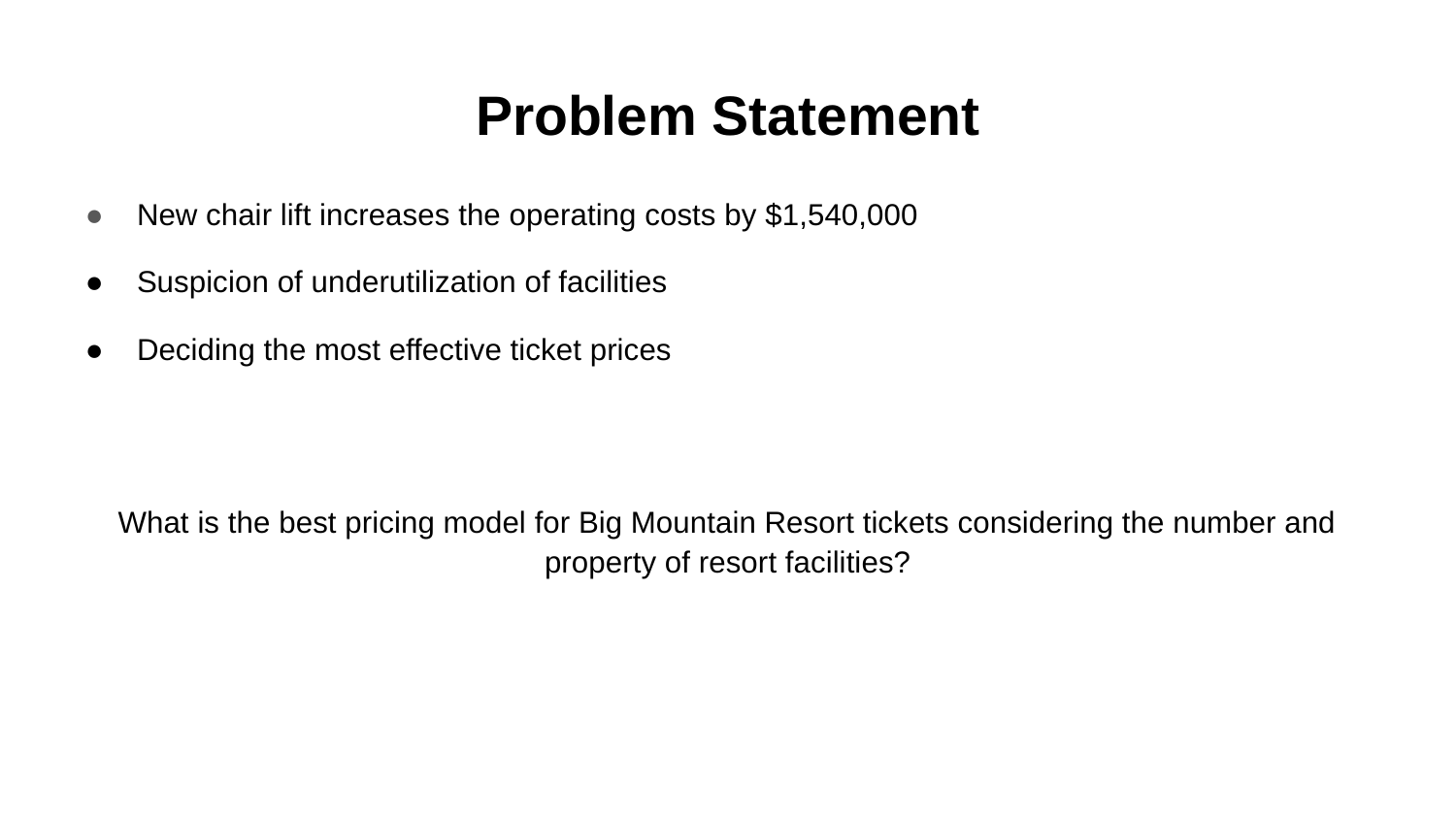

# Problem Statement
New chair lift increases the operating costs by $1,540,000

Suspicion of underutilization of facilities

Deciding the most effective ticket prices

What is the best pricing model for Big Mountain Resort tickets considering the number and property of resort facilities?